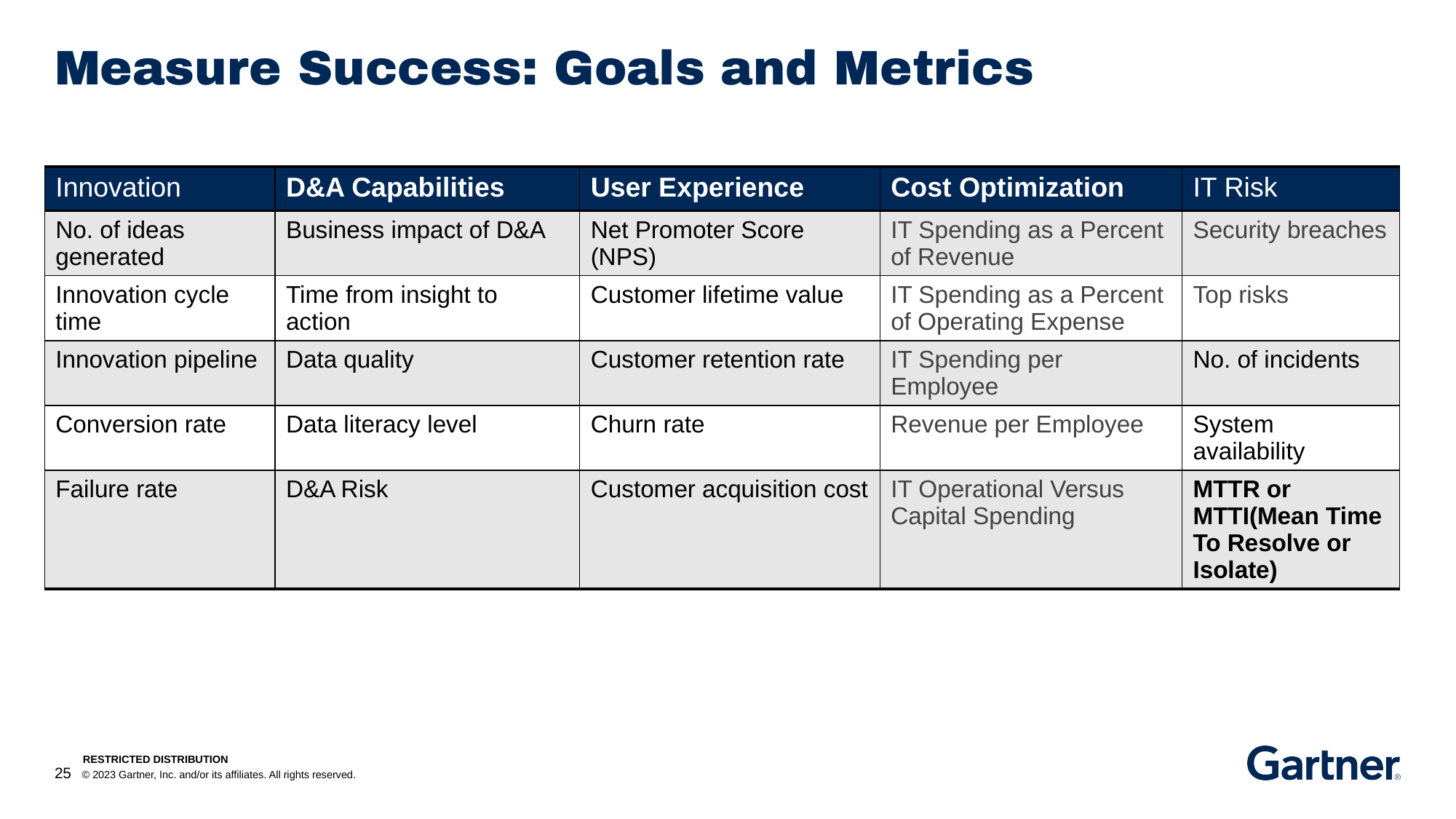

# Measure Success: Goals and Metrics
| Innovation | D&A Capabilities | User Experience | Cost Optimization | IT Risk |
| --- | --- | --- | --- | --- |
| No. of ideas generated | Business impact of D&A | Net Promoter Score (NPS) | IT Spending as a Percent of Revenue | Security breaches |
| Innovation cycle time | Time from insight to action | Customer lifetime value | IT Spending as a Percent of Operating Expense | Top risks |
| Innovation pipeline | Data quality | Customer retention rate | IT Spending per Employee | No. of incidents |
| Conversion rate | Data literacy level | Churn rate | Revenue per Employee | System availability |
| Failure rate | D&A Risk | Customer acquisition cost | IT Operational Versus Capital Spending | MTTR or MTTI(Mean Time To Resolve or Isolate) |

IT Spending as a Percent of Revenue
Figure 3: IT Spending as a Percent of Operating Expense
Figure 4: IT Spending per Employee
Figure 5: Revenue per Employee
Figure 6: Operating income per Employee
Figure 7: Profitability
Figure 8: IT Operational Versus Capital Spending